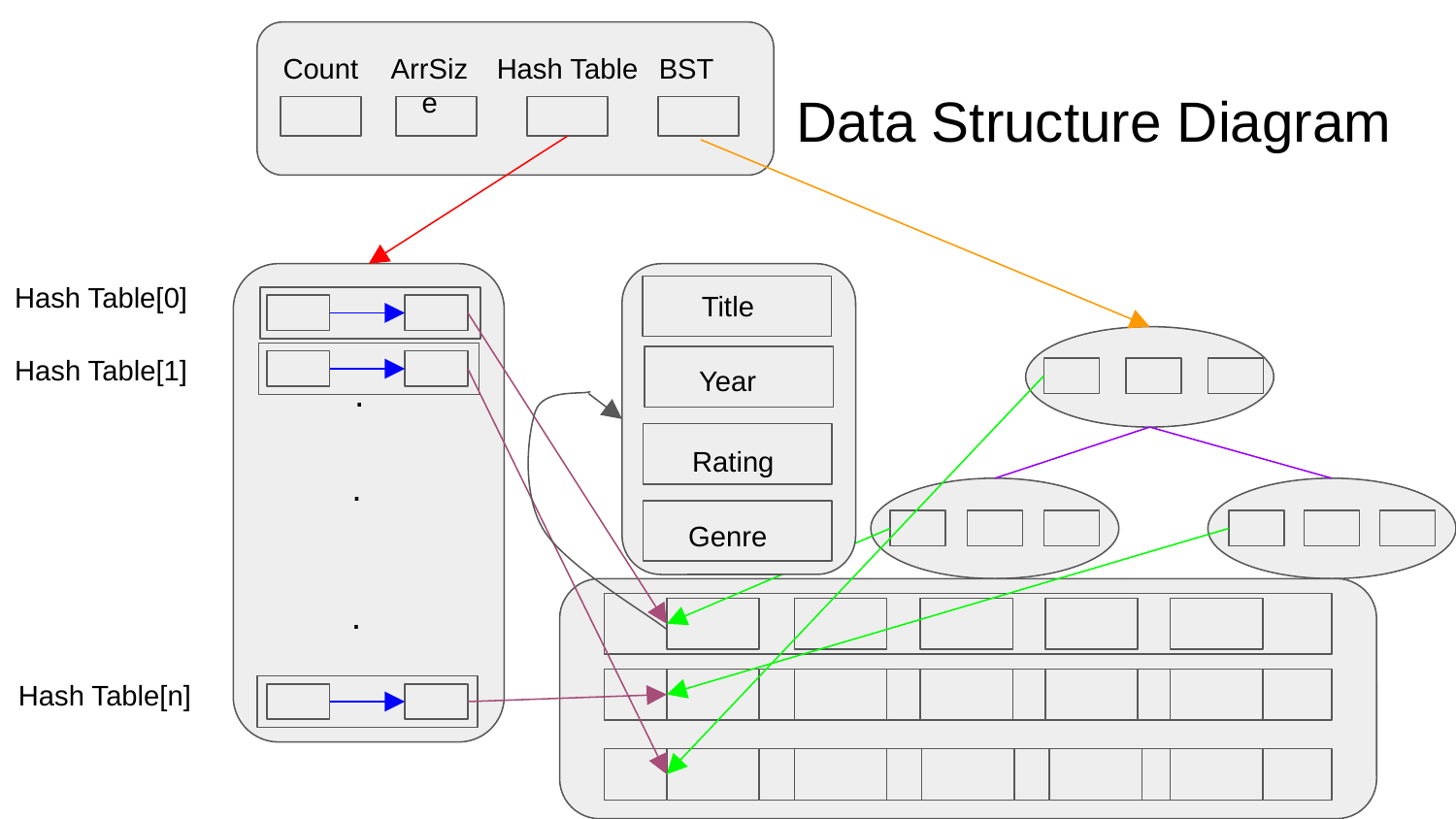

Count
ArrSize
Hash Table
BST
# Data Structure Diagram

Hash Table[0]
Title

Hash Table[1]

Year

.

Rating
.

Genre

.

Hash Table[n]